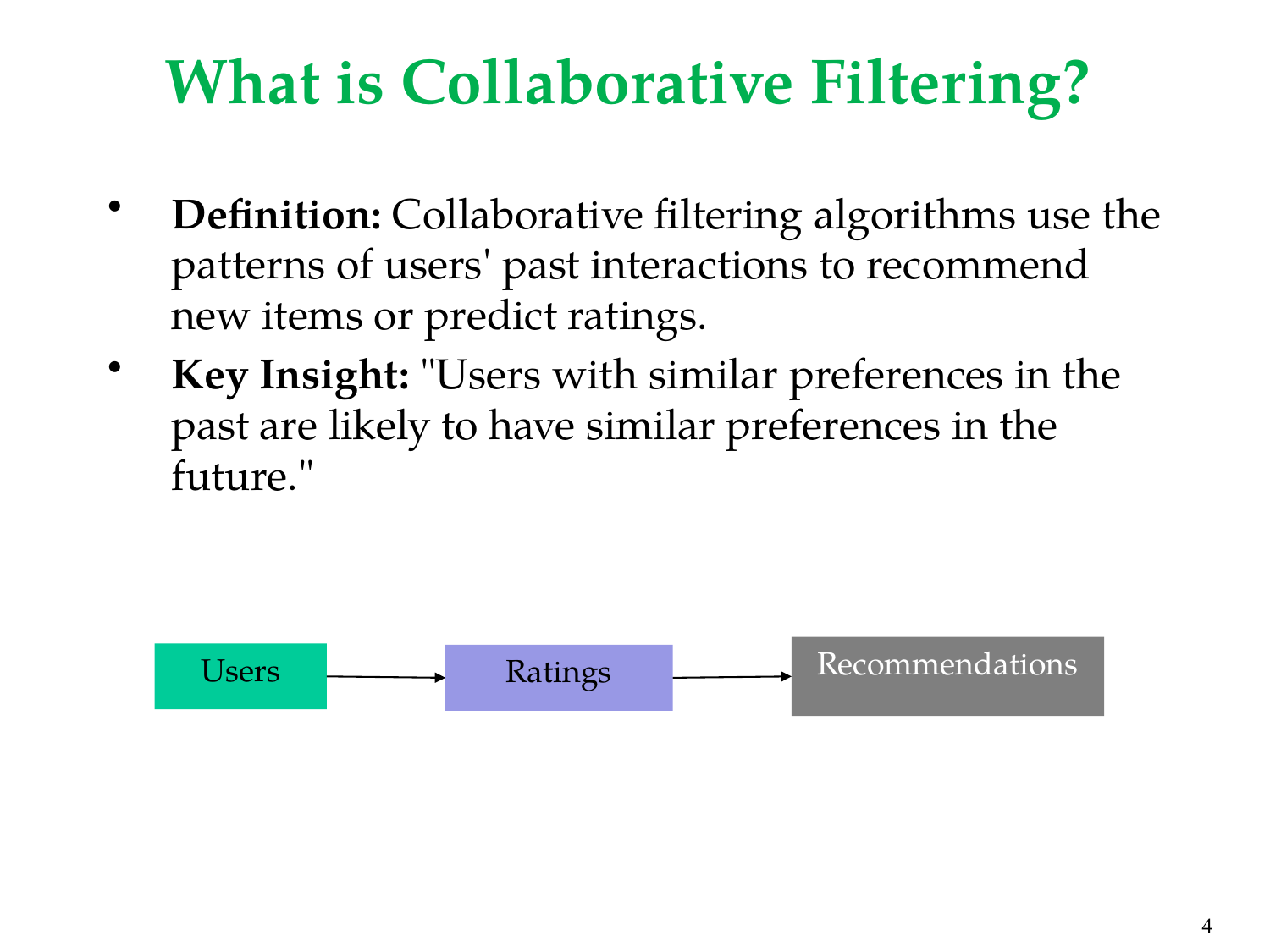

# What is Collaborative Filtering?
Definition: Collaborative filtering algorithms use the patterns of users' past interactions to recommend new items or predict ratings.
Key Insight: "Users with similar preferences in the past are likely to have similar preferences in the future."

Recommendations
Users
Ratings
4